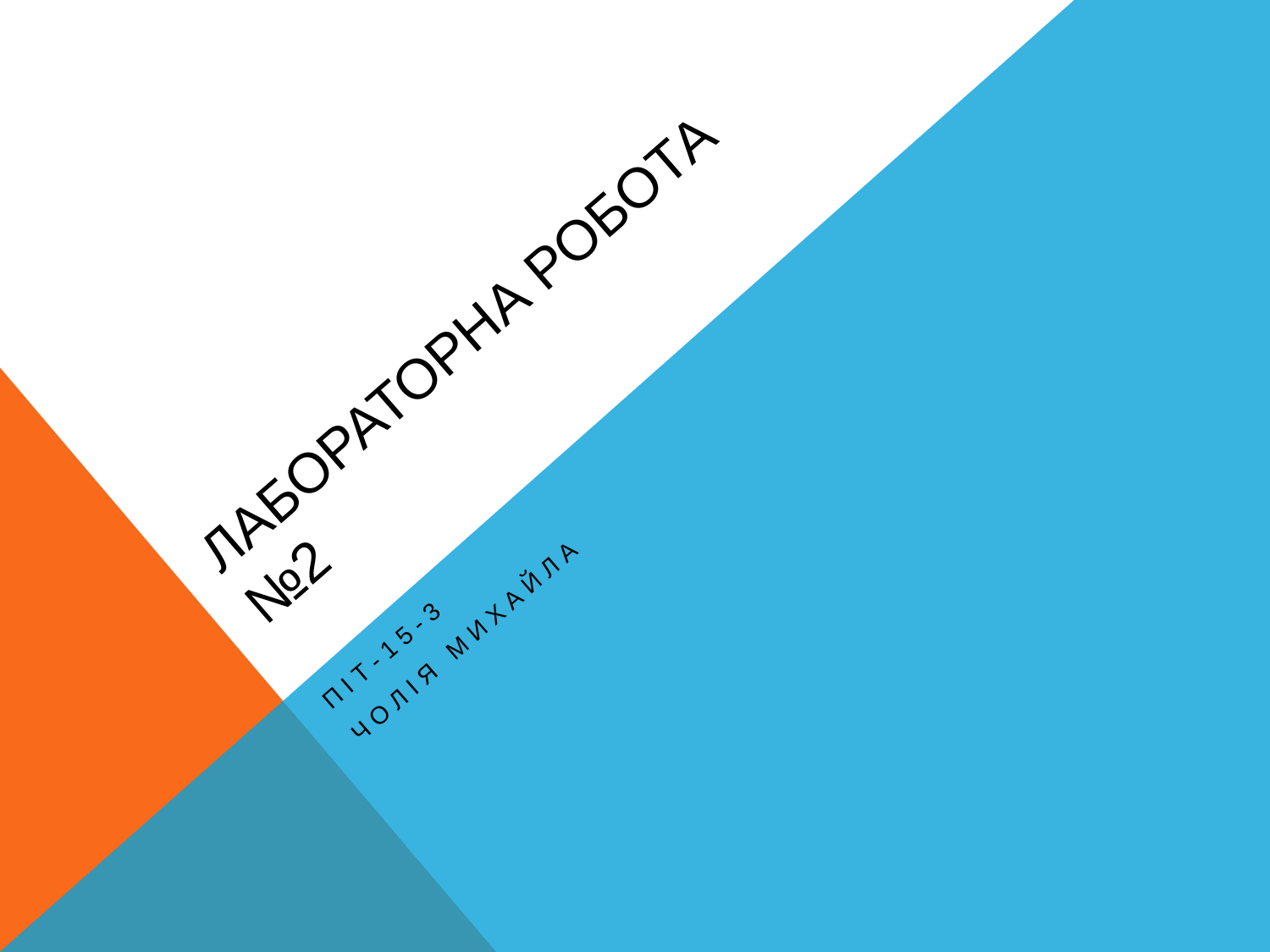

# Лабораторна робота №2
Піт-15-3
Чолія Михайла